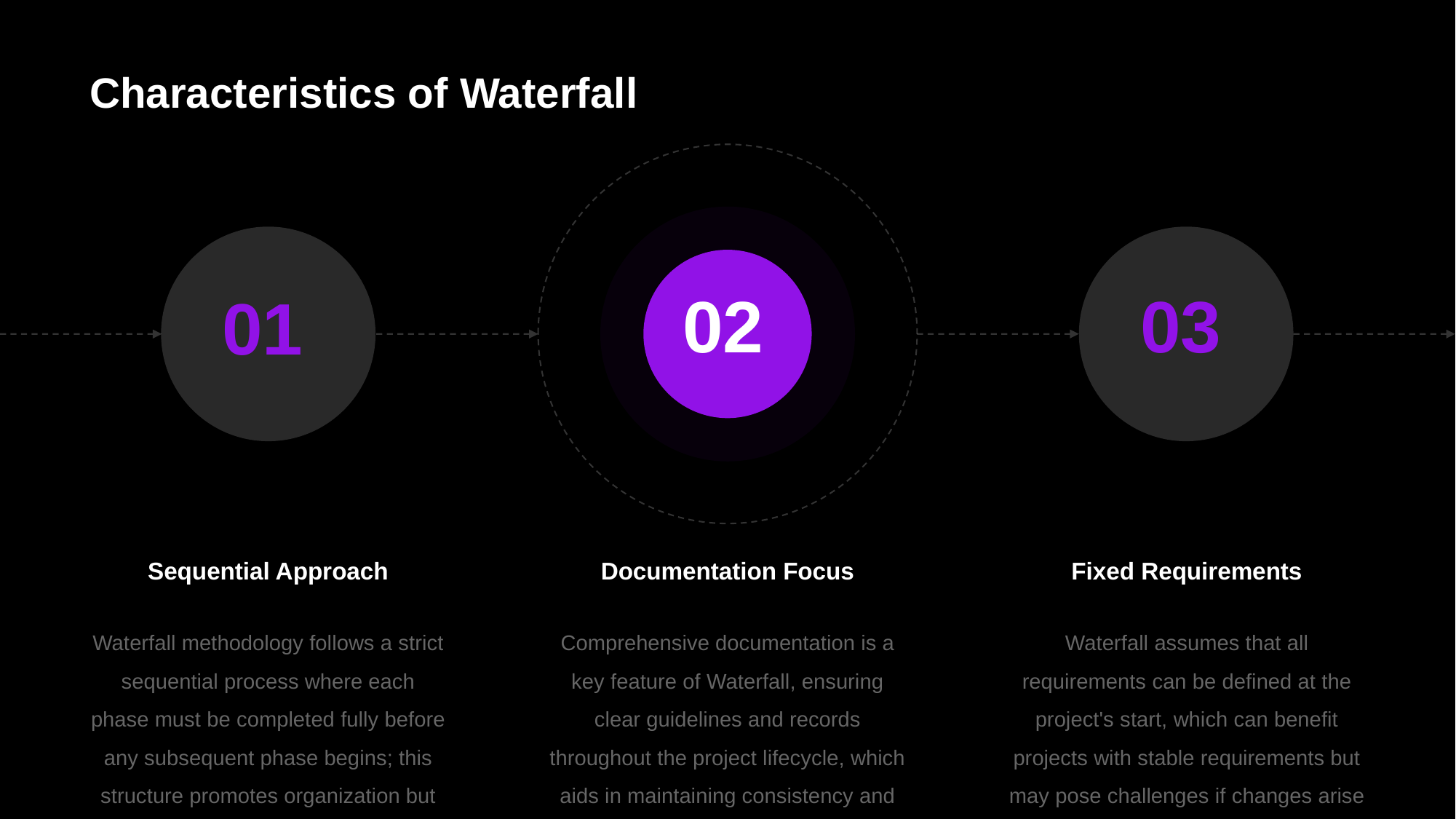

# Characteristics of Waterfall

Sequential Approach
Documentation Focus
Fixed Requirements
Waterfall methodology follows a strict sequential process where each phase must be completed fully before any subsequent phase begins; this structure promotes organization but can limit flexibility.
Comprehensive documentation is a key feature of Waterfall, ensuring clear guidelines and records throughout the project lifecycle, which aids in maintaining consistency and clarity.
Waterfall assumes that all requirements can be defined at the project's start, which can benefit projects with stable requirements but may pose challenges if changes arise later.
03
02
01